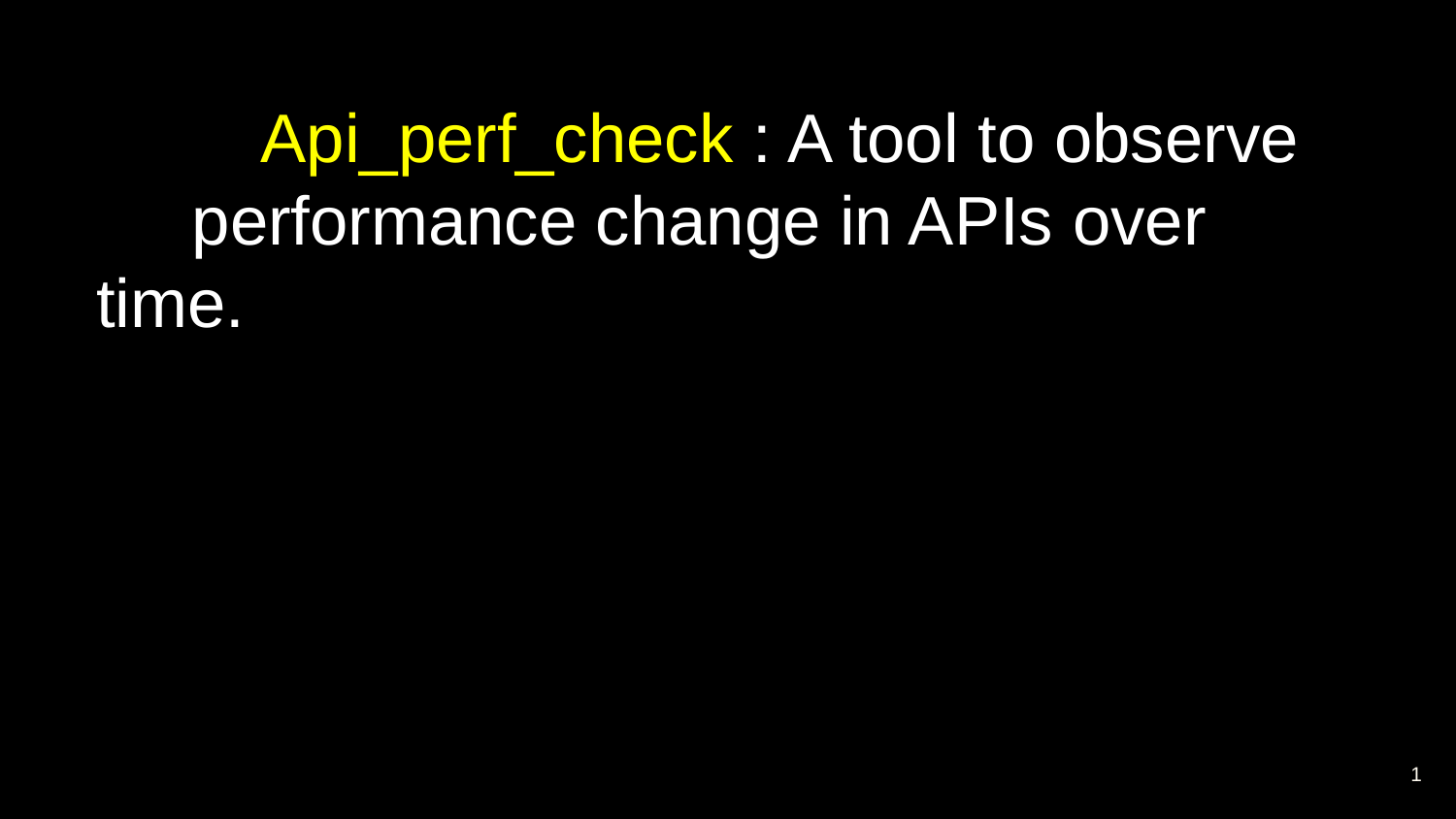

# Api_perf_check : A tool to observe
     performance change in APIs over time.

1